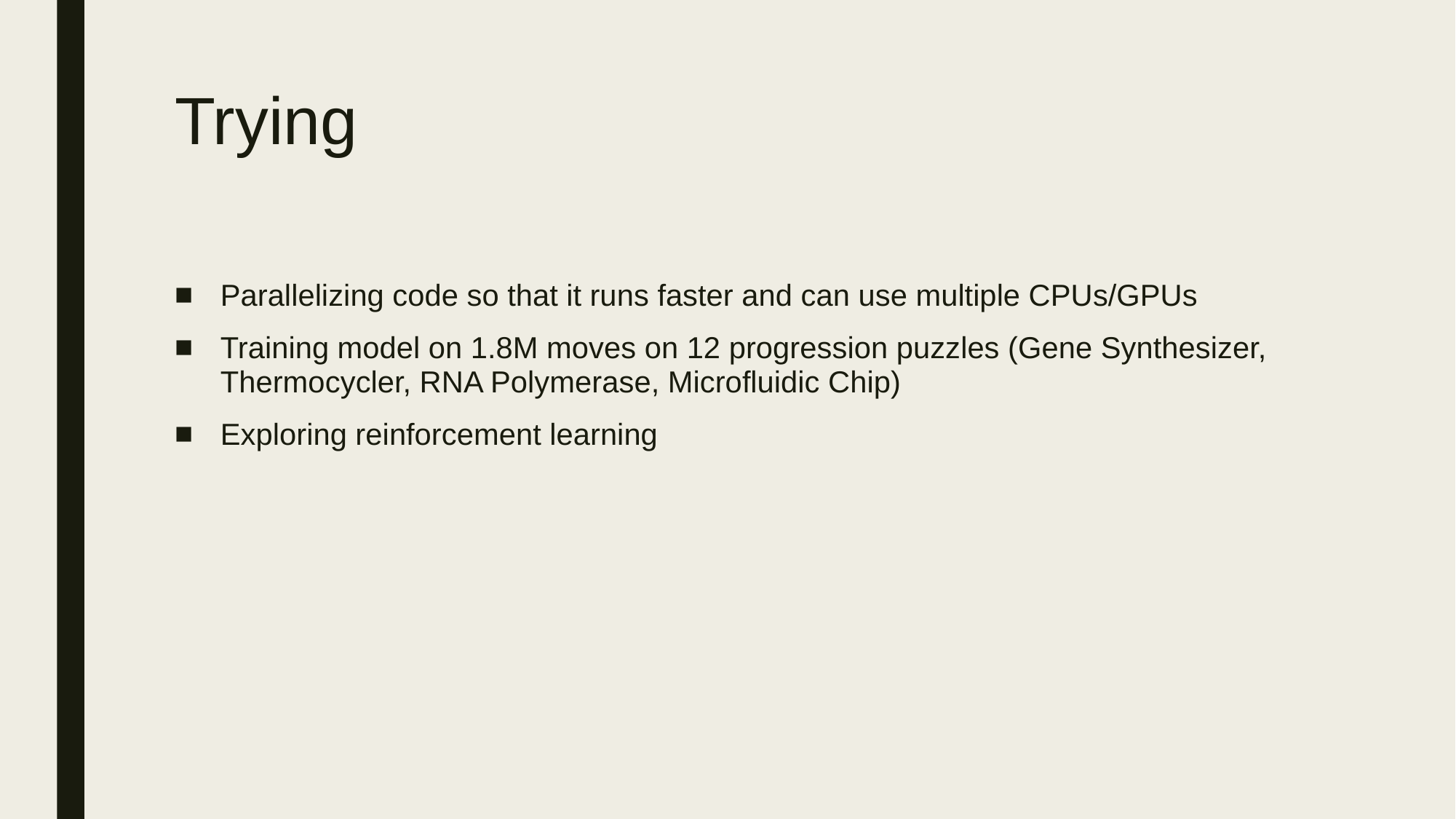

# Trying
Parallelizing code so that it runs faster and can use multiple CPUs/GPUs
Training model on 1.8M moves on 12 progression puzzles (Gene Synthesizer, Thermocycler, RNA Polymerase, Microfluidic Chip)
Exploring reinforcement learning